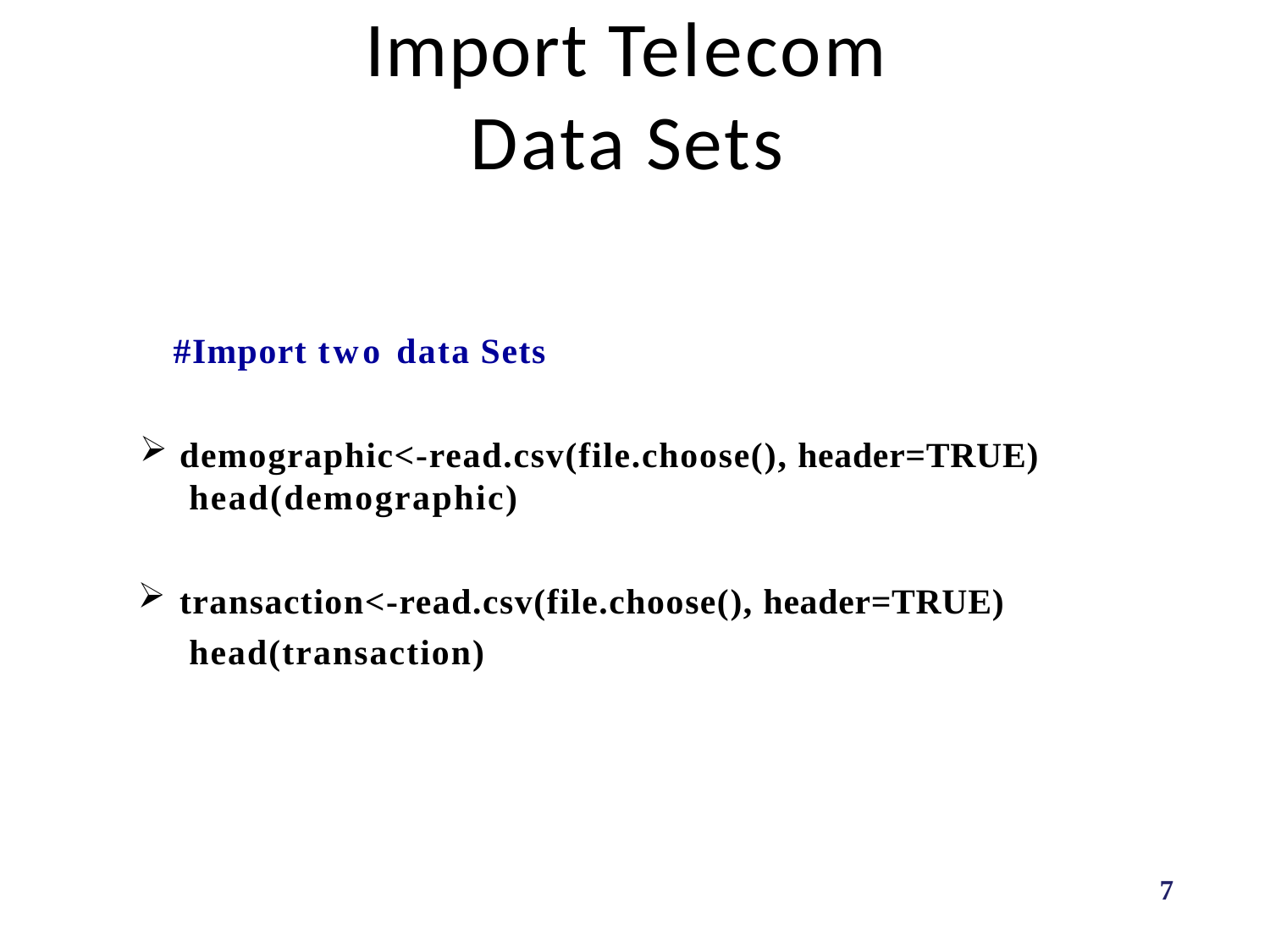

# Import Telecom Data Sets
#Import two data Sets

demographic<-read.csv(file.choose(), header=TRUE)  head(demographic)

transaction<-read.csv(file.choose(), header=TRUE)  head(transaction)
7